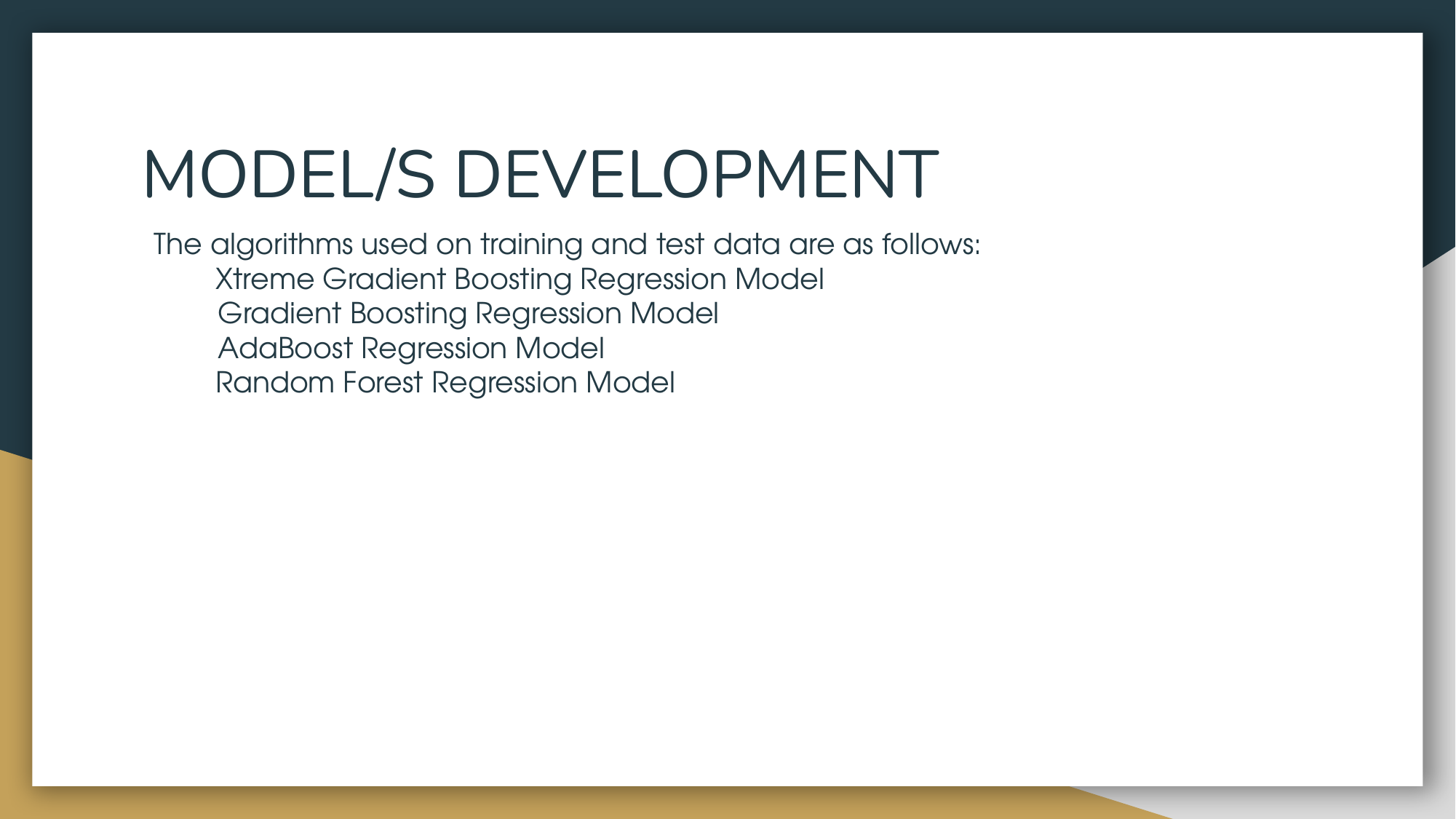

# MODEL/S DEVELOPMENT
The algorithms used on training and test data are as follows:
Xtreme Gradient Boosting Regression Model
        Gradient Boosting Regression Model
        AdaBoost Regression Model
Random Forest Regression Model